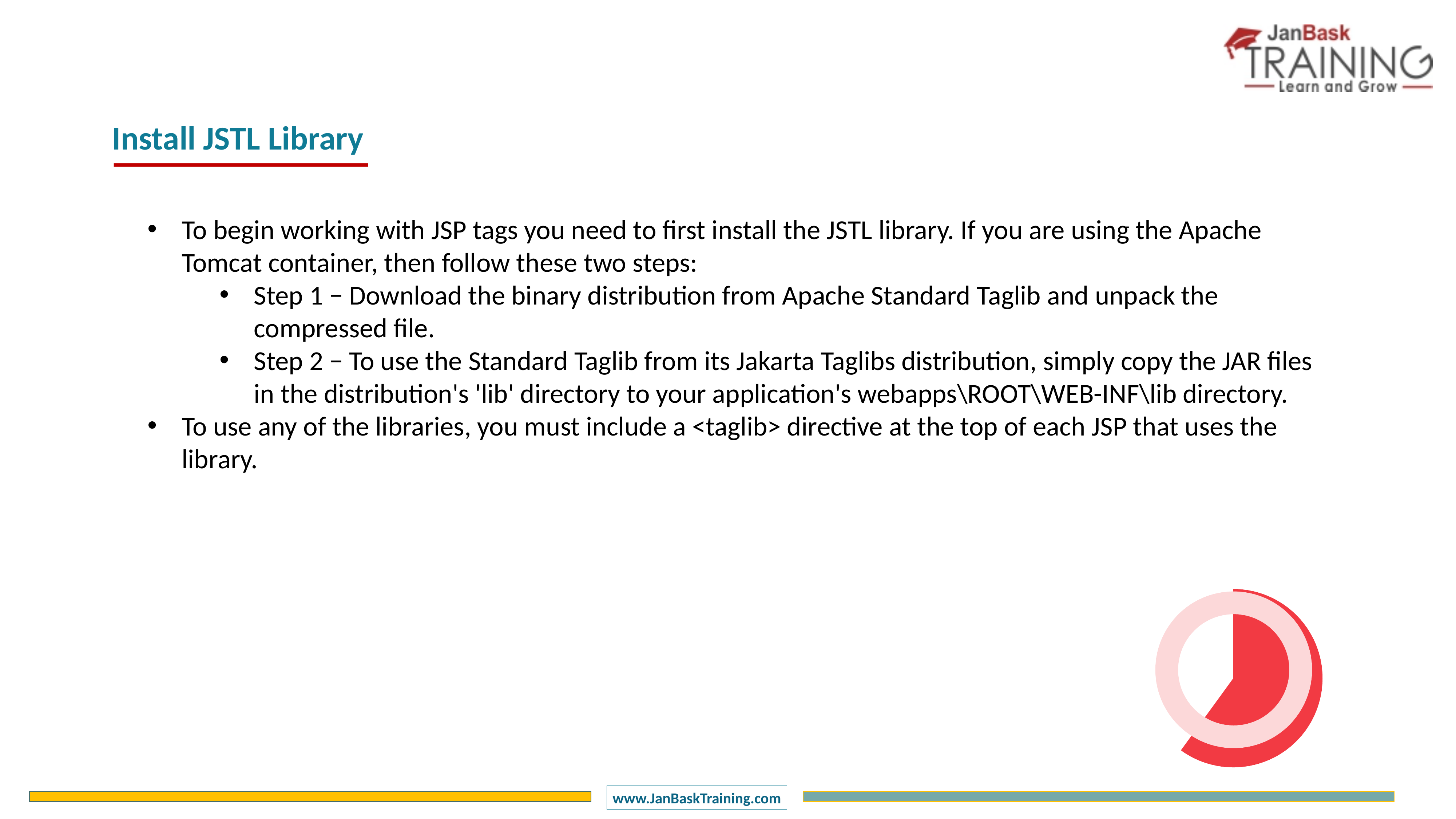

Install JSTL Library

To begin working with JSP tags you need to first install the JSTL library. If you are using the Apache Tomcat container, then follow these two steps:
Step 1 − Download the binary distribution from Apache Standard Taglib and unpack the compressed file.
Step 2 − To use the Standard Taglib from its Jakarta Taglibs distribution, simply copy the JAR files in the distribution's 'lib' directory to your application's webapps\ROOT\WEB-INF\lib directory.
To use any of the libraries, you must include a <taglib> directive at the top of each JSP that uses the library.

### Chart

| Category | Sales |
|---|---|
| 1 Q | 60.0 |
| 2 Q | 40.0 |